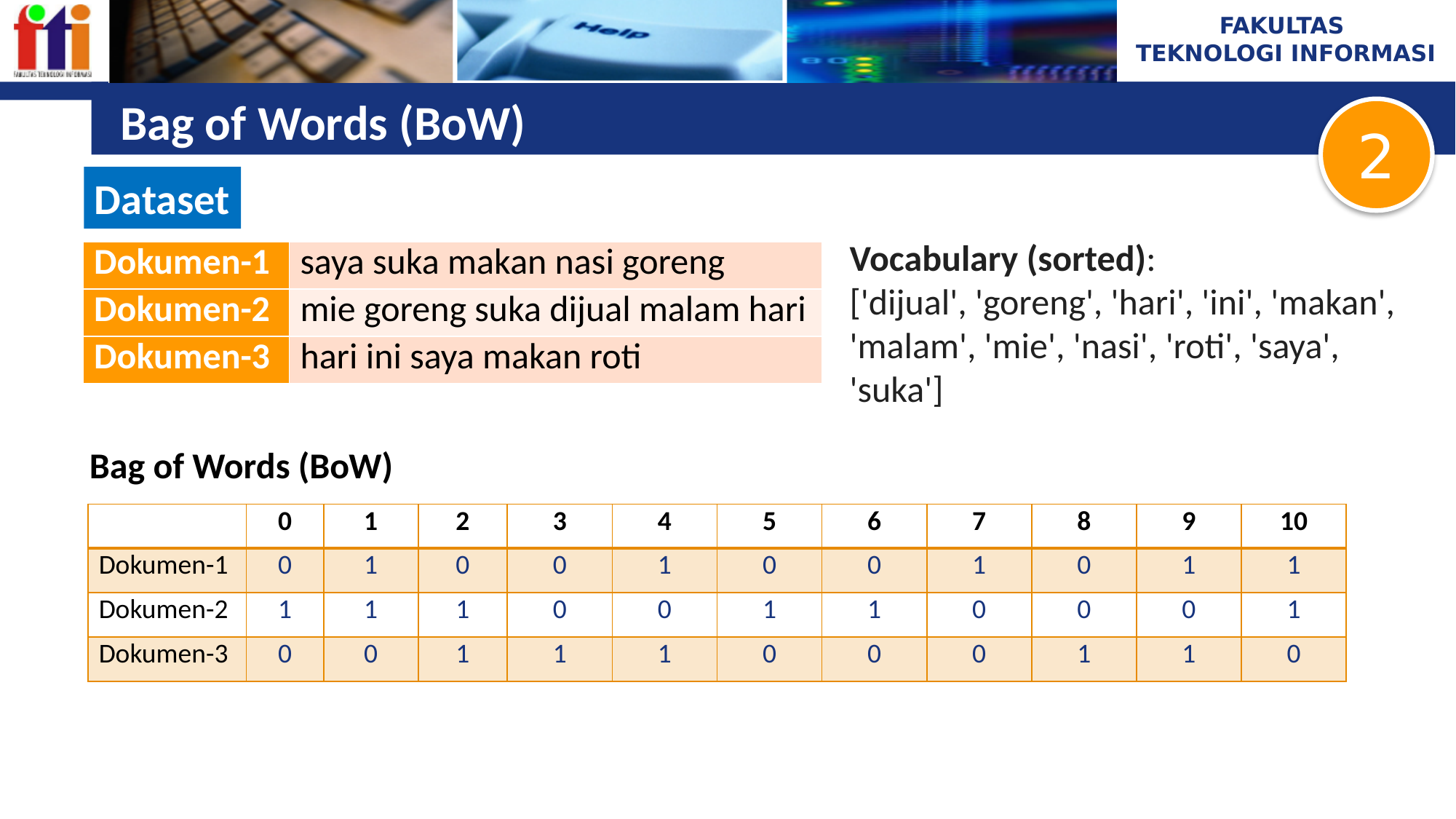

# Bag of Words (BoW)
2
Dataset
Vocabulary (sorted):
['dijual', 'goreng', 'hari', 'ini', 'makan', 'malam', 'mie', 'nasi', 'roti', 'saya', 'suka']
| Dokumen-1 | saya suka makan nasi goreng |
| --- | --- |
| Dokumen-2 | mie goreng suka dijual malam hari |
| Dokumen-3 | hari ini saya makan roti |
Bag of Words (BoW)
|  | 0 | 1 | 2 | 3 | 4 | 5 | 6 | 7 | 8 | 9 | 10 |
| --- | --- | --- | --- | --- | --- | --- | --- | --- | --- | --- | --- |
| Dokumen-1 | 0 | 1 | 0 | 0 | 1 | 0 | 0 | 1 | 0 | 1 | 1 |
| Dokumen-2 | 1 | 1 | 1 | 0 | 0 | 1 | 1 | 0 | 0 | 0 | 1 |
| Dokumen-3 | 0 | 0 | 1 | 1 | 1 | 0 | 0 | 0 | 1 | 1 | 0 |